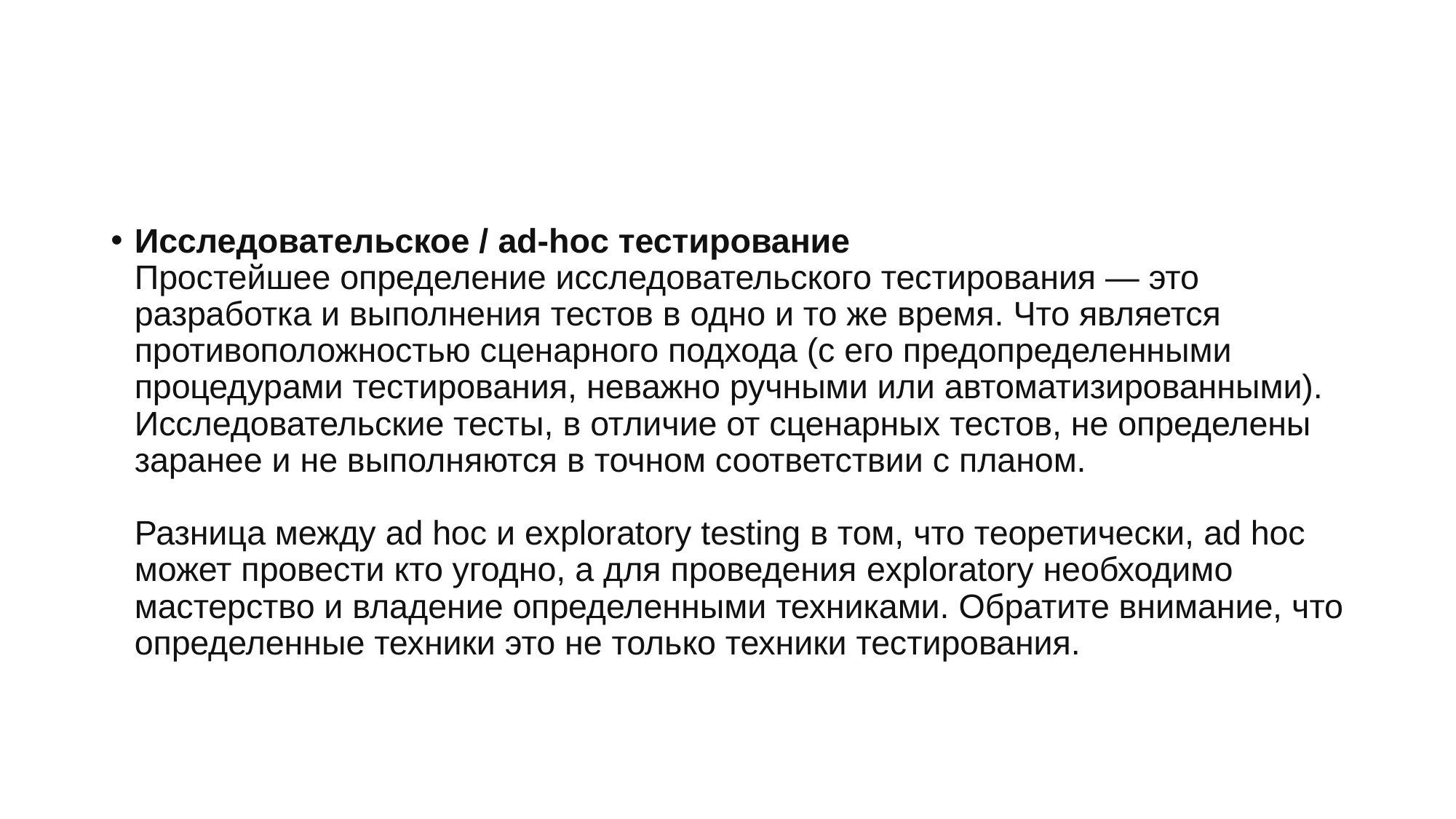

#
Исследовательское / ad-hoc тестирование
Простейшее определение исследовательского тестирования — это разработка и выполнения тестов в одно и то же время. Что является противоположностью сценарного подхода (с его предопределенными процедурами тестирования, неважно ручными или автоматизированными). Исследовательские тесты, в отличие от сценарных тестов, не определены заранее и не выполняются в точном соответствии с планом.
Разница между ad hoc и exploratory testing в том, что теоретически, ad hoc может провести кто угодно, а для проведения exploratory необходимо мастерство и владение определенными техниками. Обратите внимание, что определенные техники это не только техники тестирования.